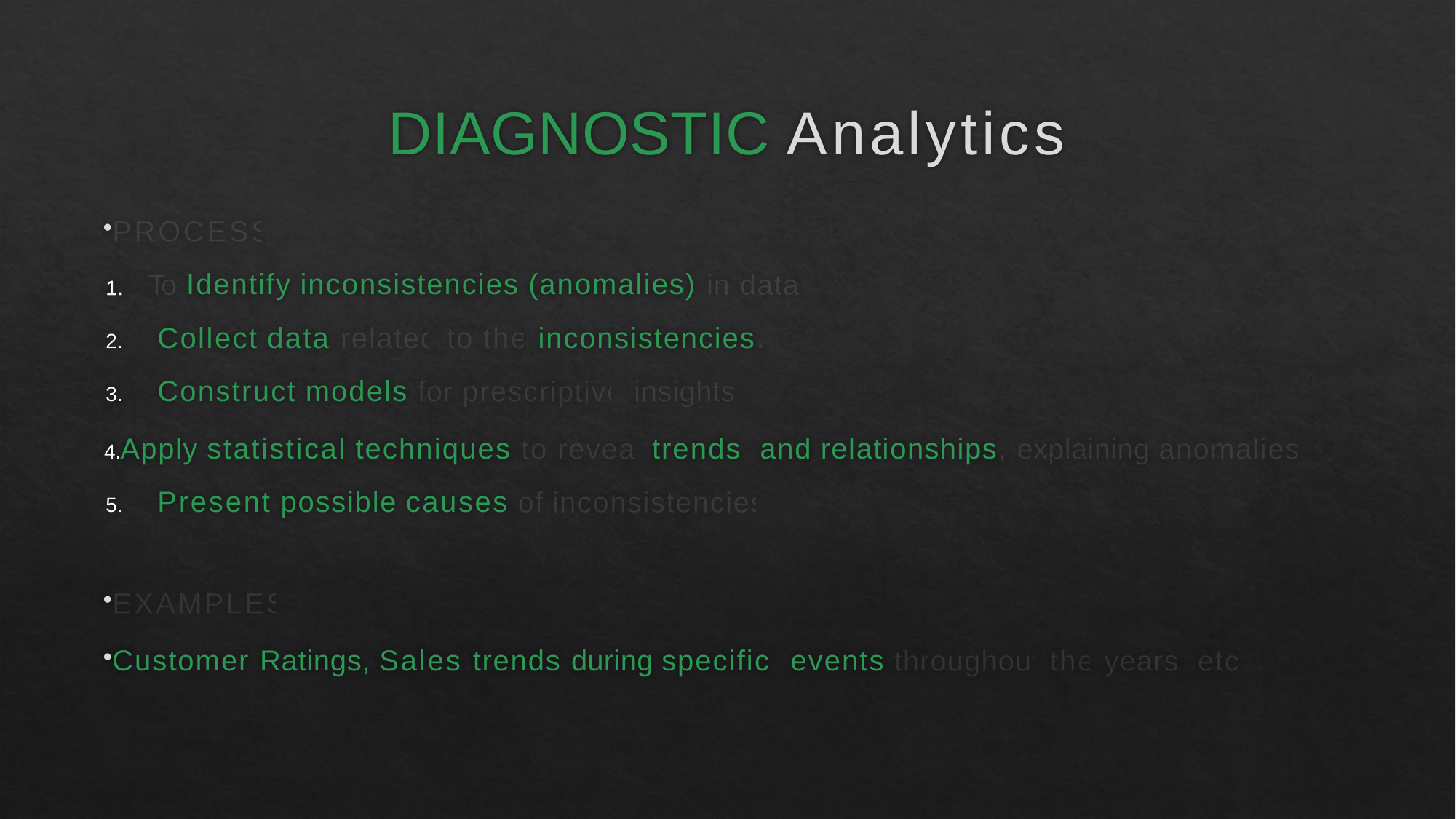

# DIAGNOSTIC Analytics
PROCESS:
To Identify inconsistencies (anomalies) in data.
Collect data related to the inconsistencies.
Construct models for prescriptive insights.
Apply statistical techniques to reveal trends  and relationships, explaining anomalies.
Present possible causes of inconsistencies.

EXAMPLES:
Customer Ratings, Sales trends during specific  events throughout the years, etc.